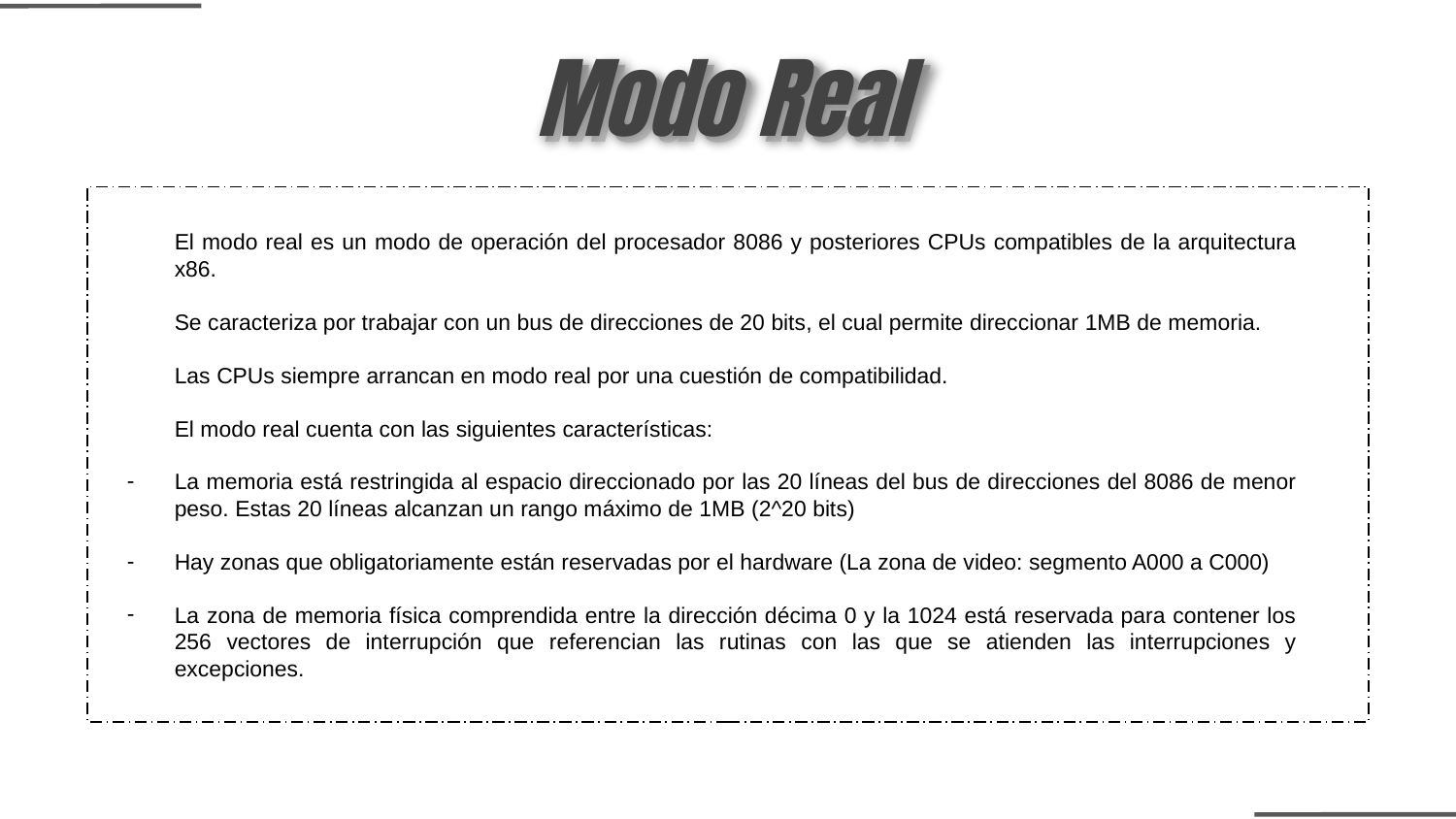

Modo Real
# Modo Real

El modo real es un modo de operación del procesador 8086 y posteriores CPUs compatibles de la arquitectura x86.

Se caracteriza por trabajar con un bus de direcciones de 20 bits, el cual permite direccionar 1MB de memoria.

Las CPUs siempre arrancan en modo real por una cuestión de compatibilidad.

El modo real cuenta con las siguientes características:

La memoria está restringida al espacio direccionado por las 20 líneas del bus de direcciones del 8086 de menor peso. Estas 20 líneas alcanzan un rango máximo de 1MB (2^20 bits)

Hay zonas que obligatoriamente están reservadas por el hardware (La zona de video: segmento A000 a C000)

La zona de memoria física comprendida entre la dirección décima 0 y la 1024 está reservada para contener los 256 vectores de interrupción que referencian las rutinas con las que se atienden las interrupciones y excepciones.